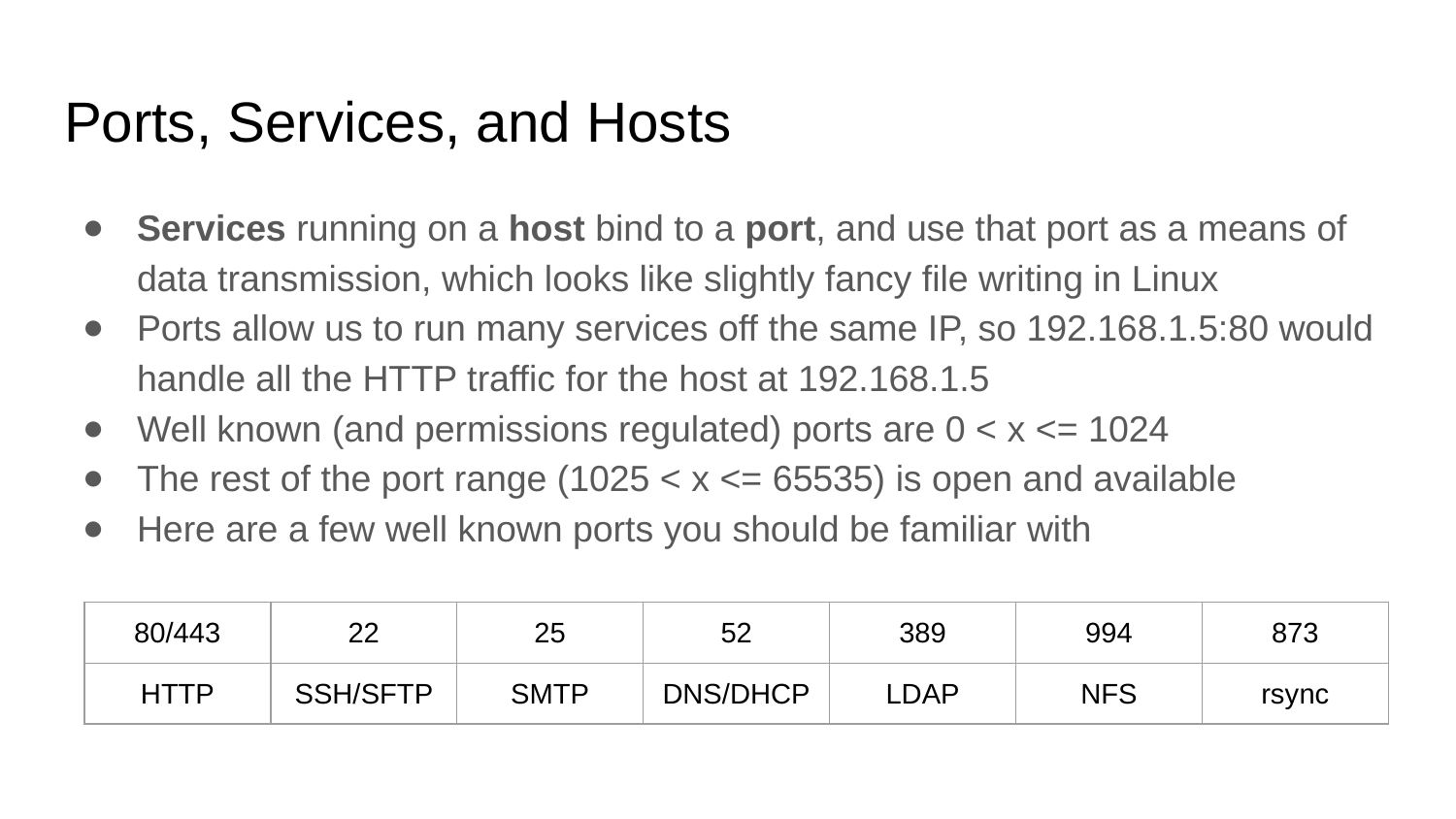

# Ports, Services, and Hosts
Services running on a host bind to a port, and use that port as a means of data transmission, which looks like slightly fancy file writing in Linux
Ports allow us to run many services off the same IP, so 192.168.1.5:80 would handle all the HTTP traffic for the host at 192.168.1.5
Well known (and permissions regulated) ports are 0 < x <= 1024
The rest of the port range (1025 < x <= 65535) is open and available
Here are a few well known ports you should be familiar with
| 80/443 | 22 | 25 | 52 | 389 | 994 | 873 |
| --- | --- | --- | --- | --- | --- | --- |
| HTTP | SSH/SFTP | SMTP | DNS/DHCP | LDAP | NFS | rsync |